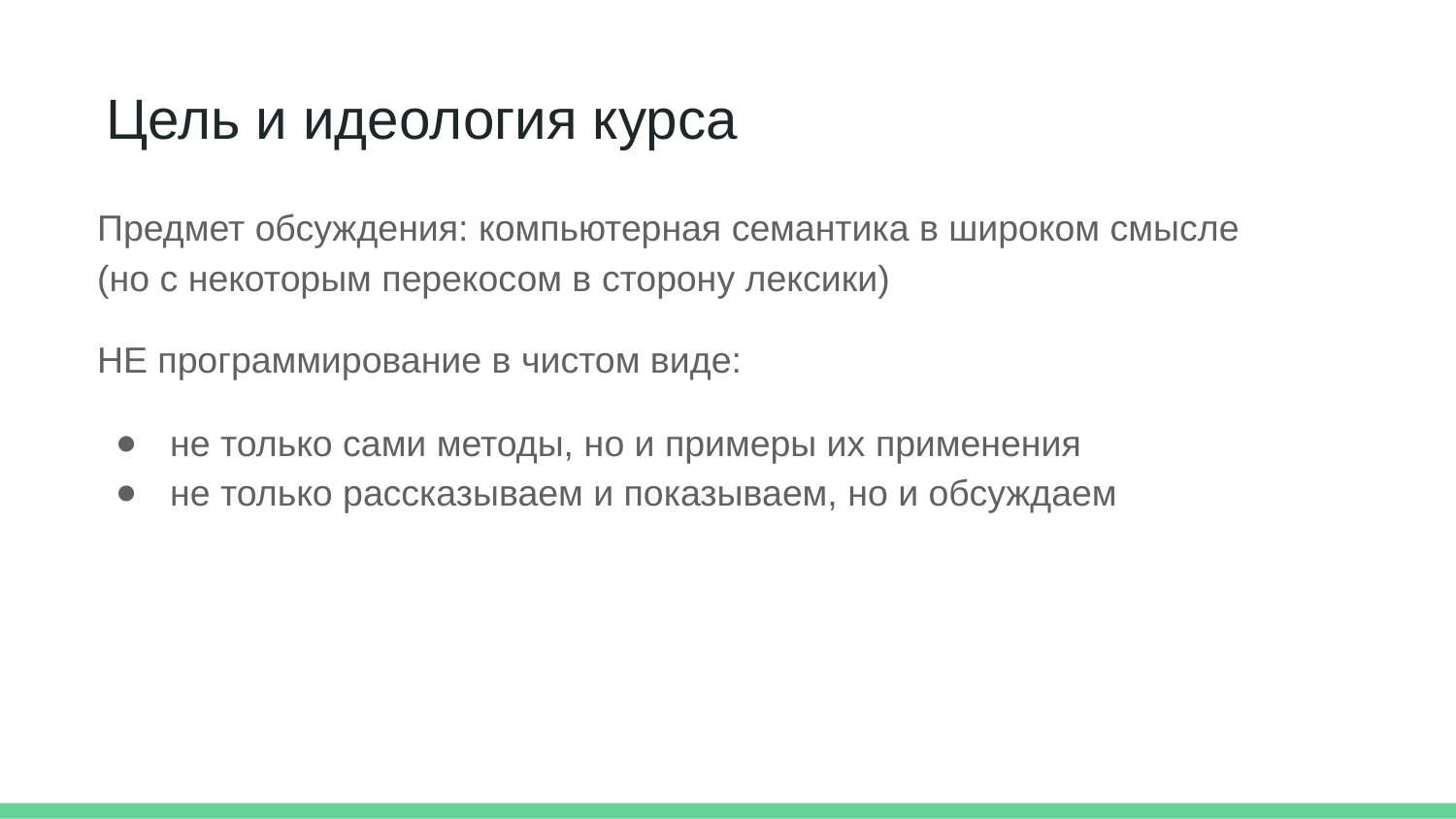

# Цель и идеология курса
Предмет обсуждения: компьютерная семантика в широком смысле (но с некоторым перекосом в сторону лексики)
НЕ программирование в чистом виде:
не только сами методы, но и примеры их применения
не только рассказываем и показываем, но и обсуждаем